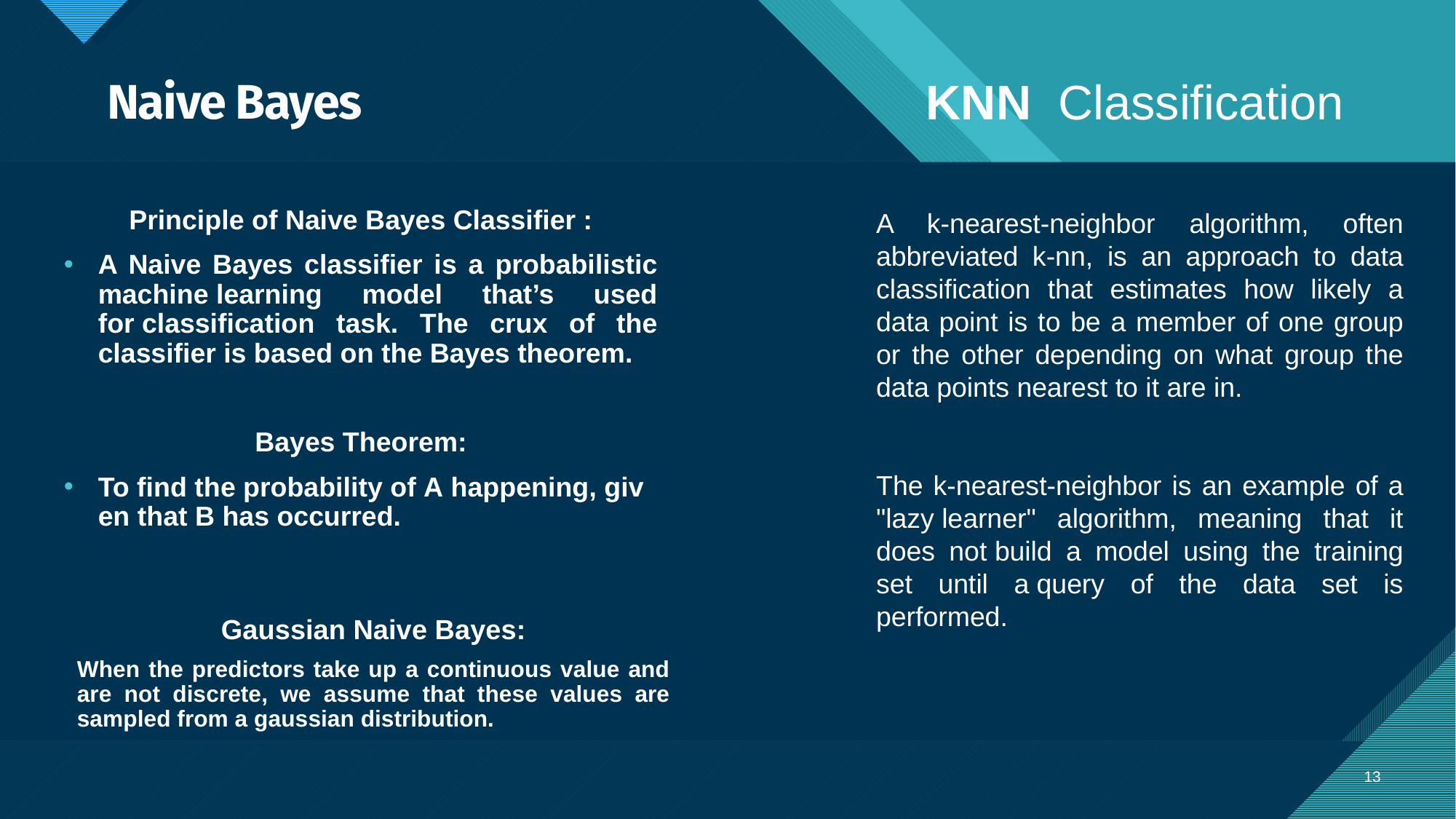

KNN  Classification
# Naive Bayes
Principle of Naive Bayes Classifier :
A Naive Bayes classifier is a probabilistic machine learning model that’s used for classification task. The crux of the classifier is based on the Bayes theorem.

Bayes Theorem:
To find the probability of A happening, given that B has occurred.

A k-nearest-neighbor algorithm, often abbreviated k-nn, is an approach to data classification that estimates how likely a data point is to be a member of one group or the other depending on what group the data points nearest to it are in.

The k-nearest-neighbor is an example of a "lazy learner" algorithm, meaning that it does not build a model using the training set until a query of the data set is performed.

Gaussian Naive Bayes:
When the predictors take up a continuous value and are not discrete, we assume that these values are sampled from a gaussian distribution.

13